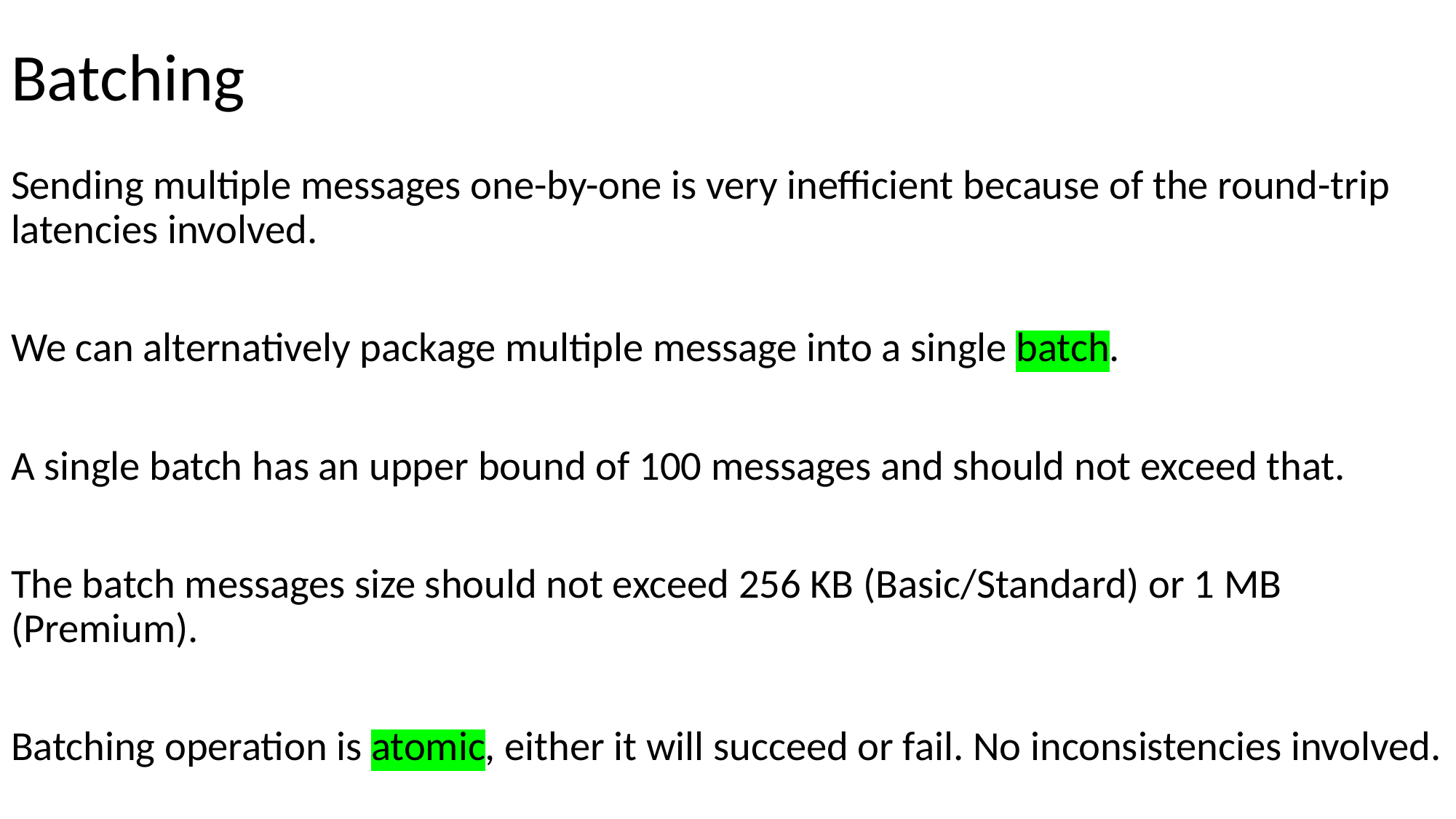

# Batching
Sending multiple messages one-by-one is very inefficient because of the round-trip latencies involved.

We can alternatively package multiple message into a single batch.

A single batch has an upper bound of 100 messages and should not exceed that.

The batch messages size should not exceed 256 KB (Basic/Standard) or 1 MB (Premium).

Batching operation is atomic, either it will succeed or fail. No inconsistencies involved.